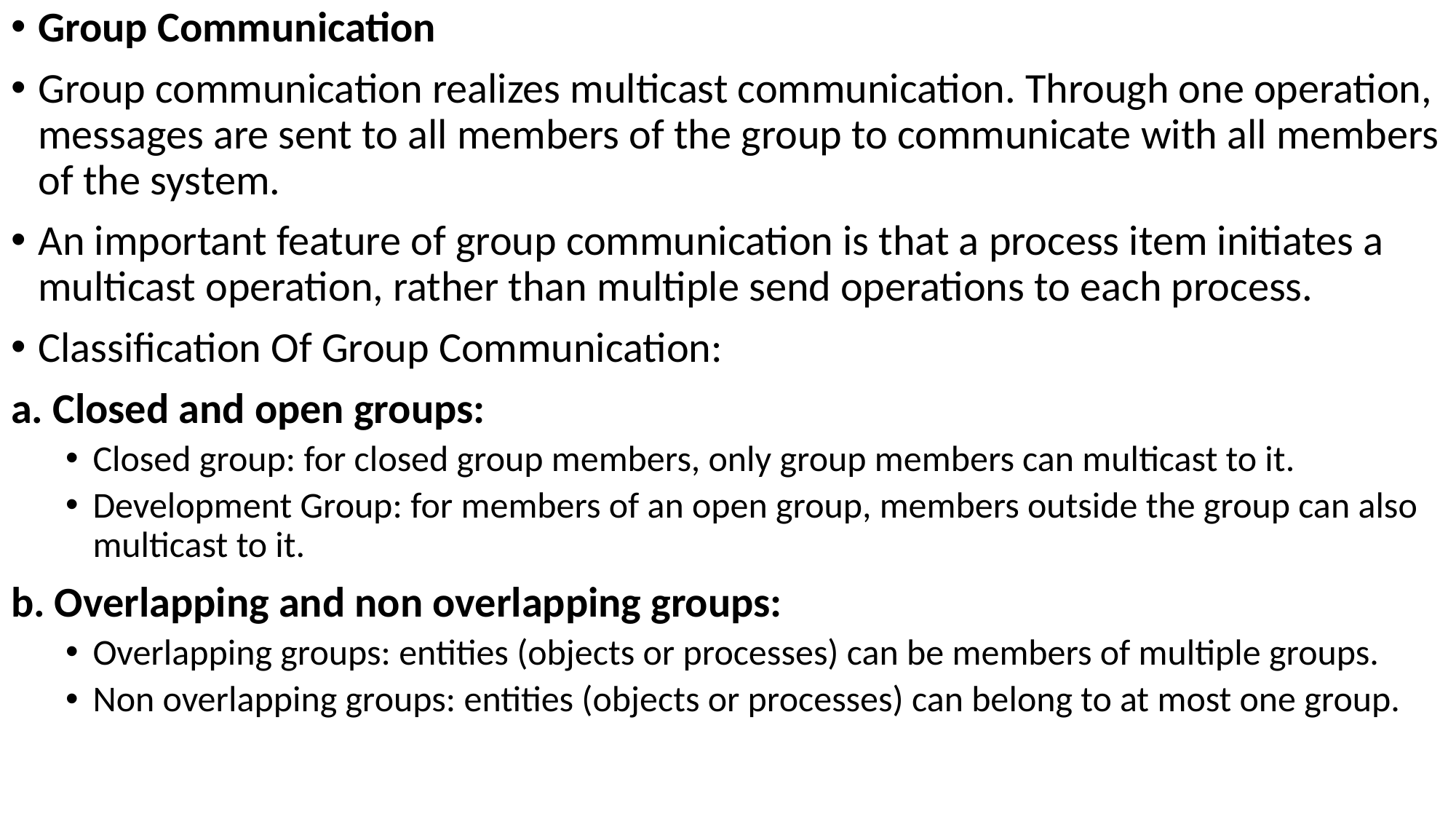

Group Communication
Group communication realizes multicast communication. Through one operation, messages are sent to all members of the group to communicate with all members of the system.
An important feature of group communication is that a process item initiates a multicast operation, rather than multiple send operations to each process.
Classification Of Group Communication:
a. Closed and open groups:
Closed group: for closed group members, only group members can multicast to it.
Development Group: for members of an open group, members outside the group can also multicast to it.
b. Overlapping and non overlapping groups:
Overlapping groups: entities (objects or processes) can be members of multiple groups.
Non overlapping groups: entities (objects or processes) can belong to at most one group.